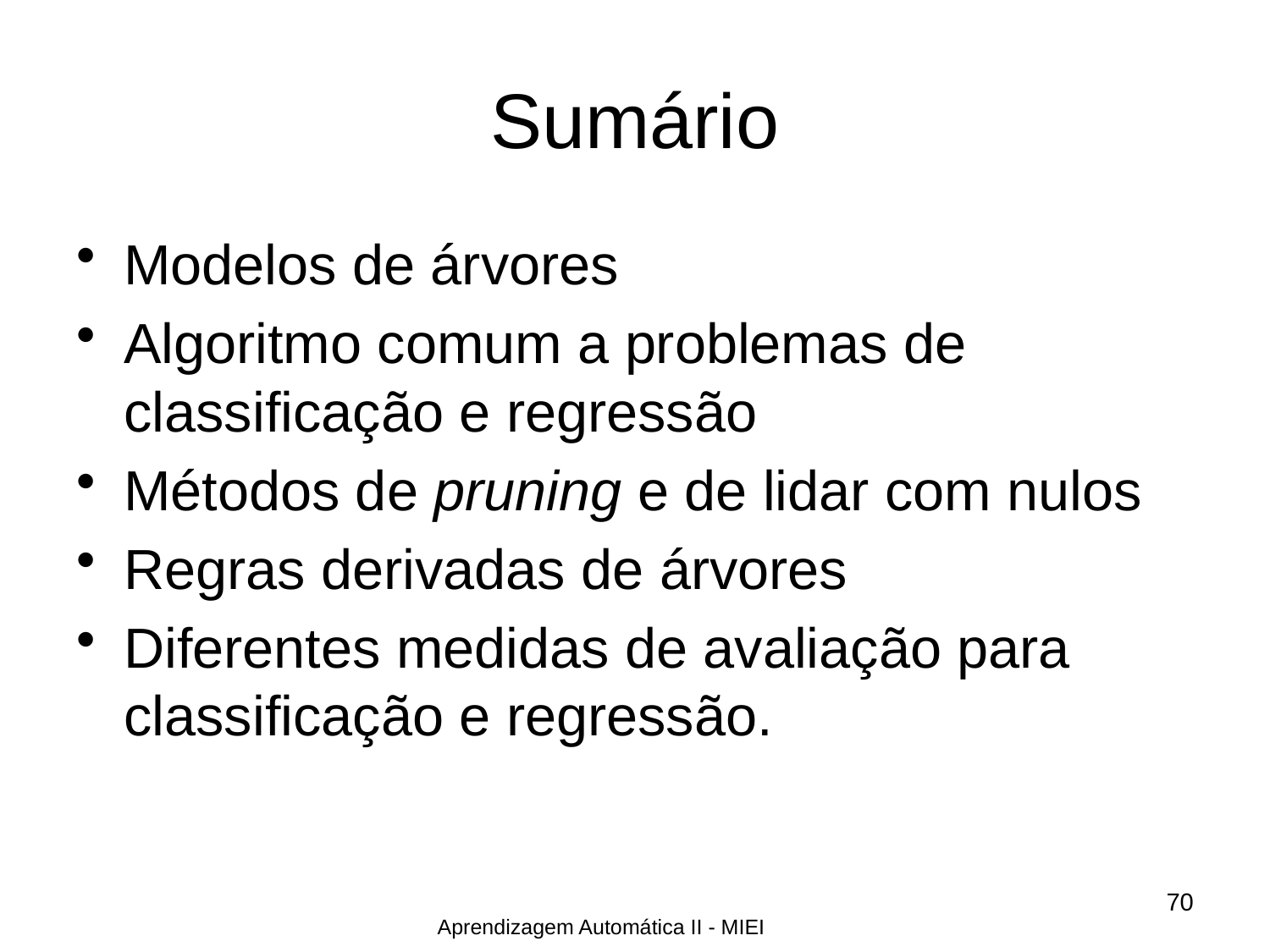

# Sumário
Modelos de árvores
Algoritmo comum a problemas de classificação e regressão
Métodos de pruning e de lidar com nulos
Regras derivadas de árvores
Diferentes medidas de avaliação para classificação e regressão.

70